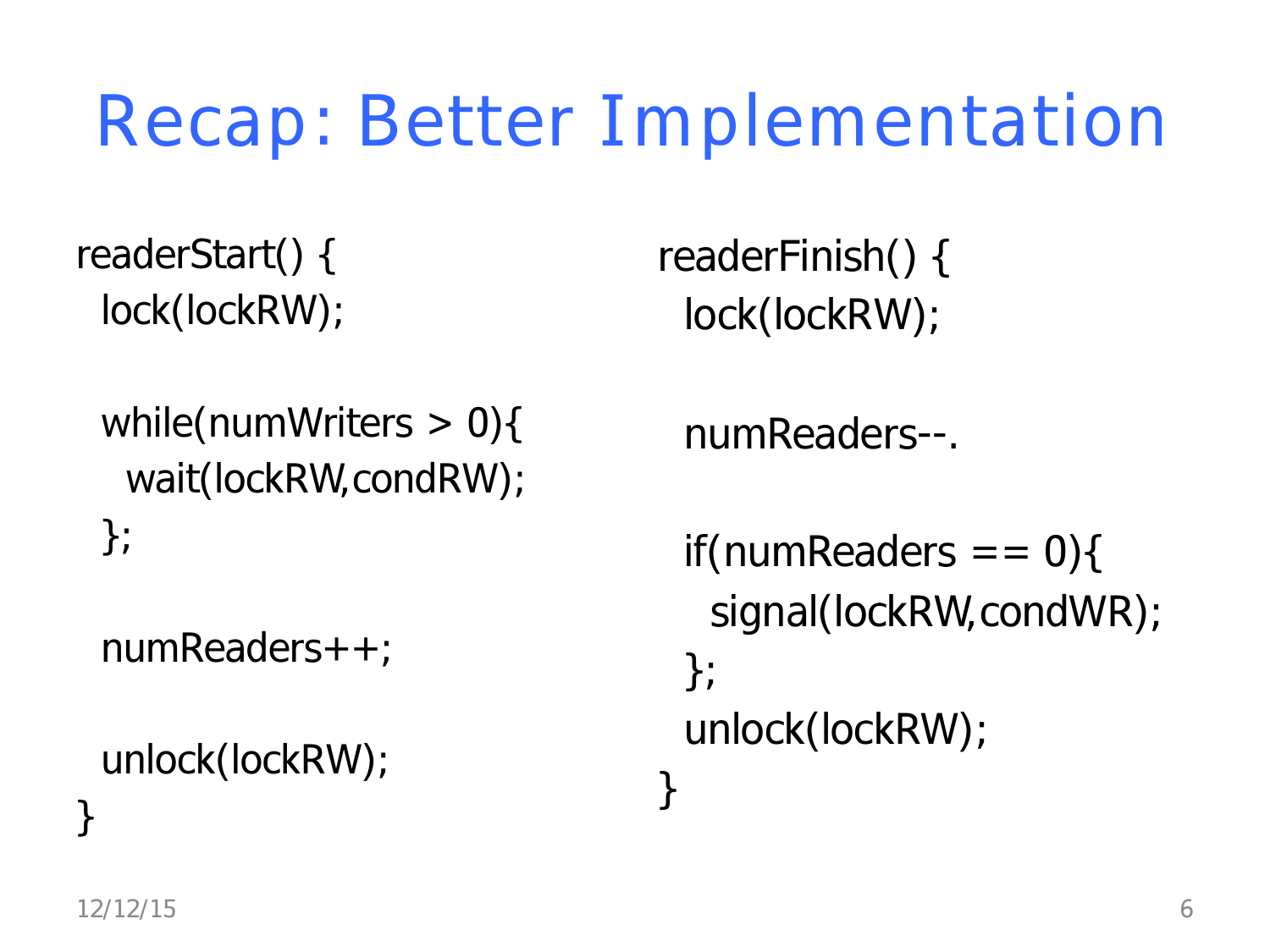

# Recap: Better Implementation
readerStart() {
  lock(lockRW);

  while(numWriters > 0){
    wait(lockRW,condRW);
  };

  numReaders++;

  unlock(lockRW);
}
readerFinish() {
  lock(lockRW);

  numReaders--.

  if(numReaders == 0){
    signal(lockRW,condWR);
  };
  unlock(lockRW);
}
12/12/15
6